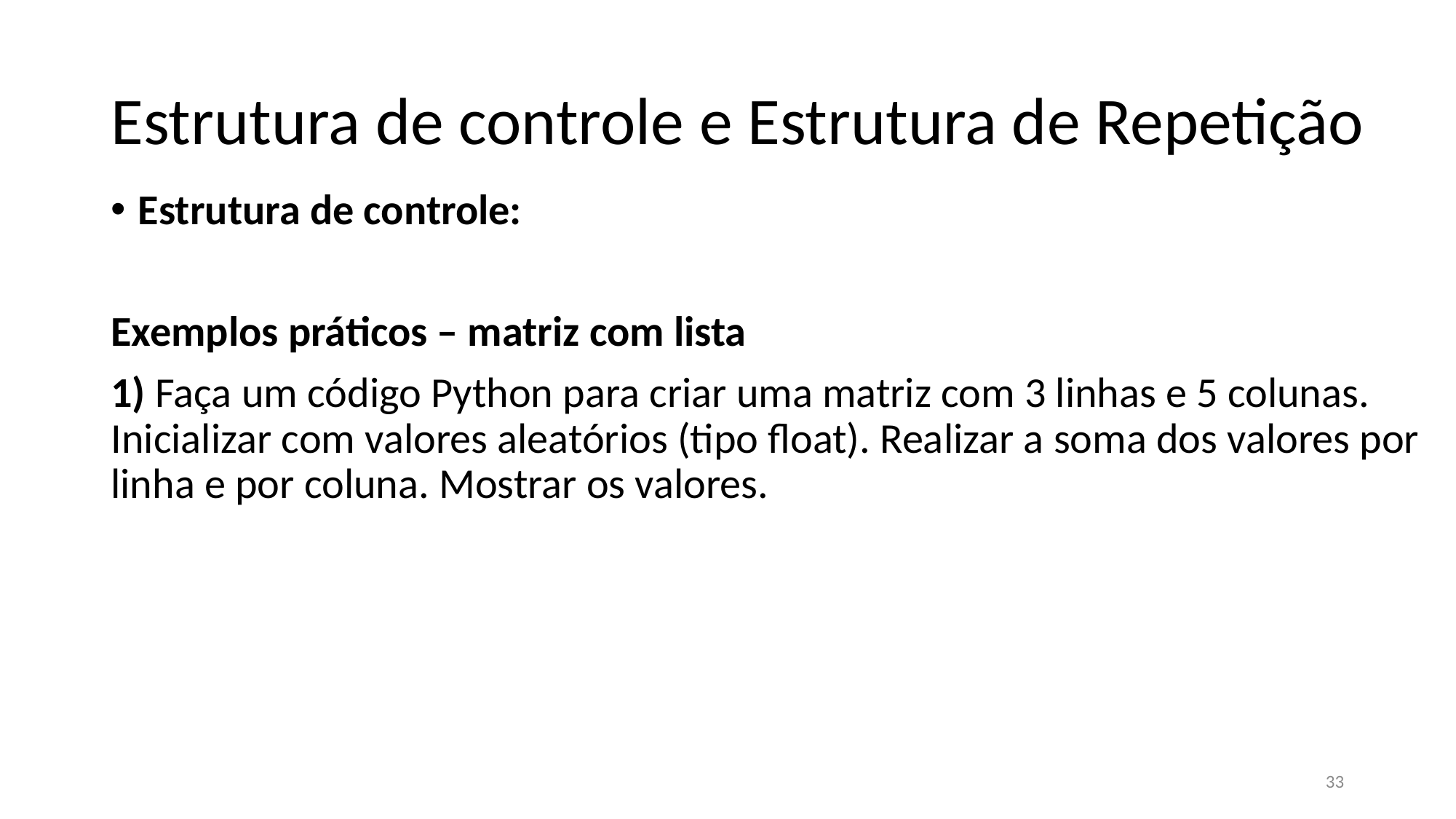

# Estrutura de controle e Estrutura de Repetição
Estrutura de controle:

Exemplos práticos – matriz com lista
1) Faça um código Python para criar uma matriz com 3 linhas e 5 colunas. Inicializar com valores aleatórios (tipo float). Realizar a soma dos valores por linha e por coluna. Mostrar os valores.

33